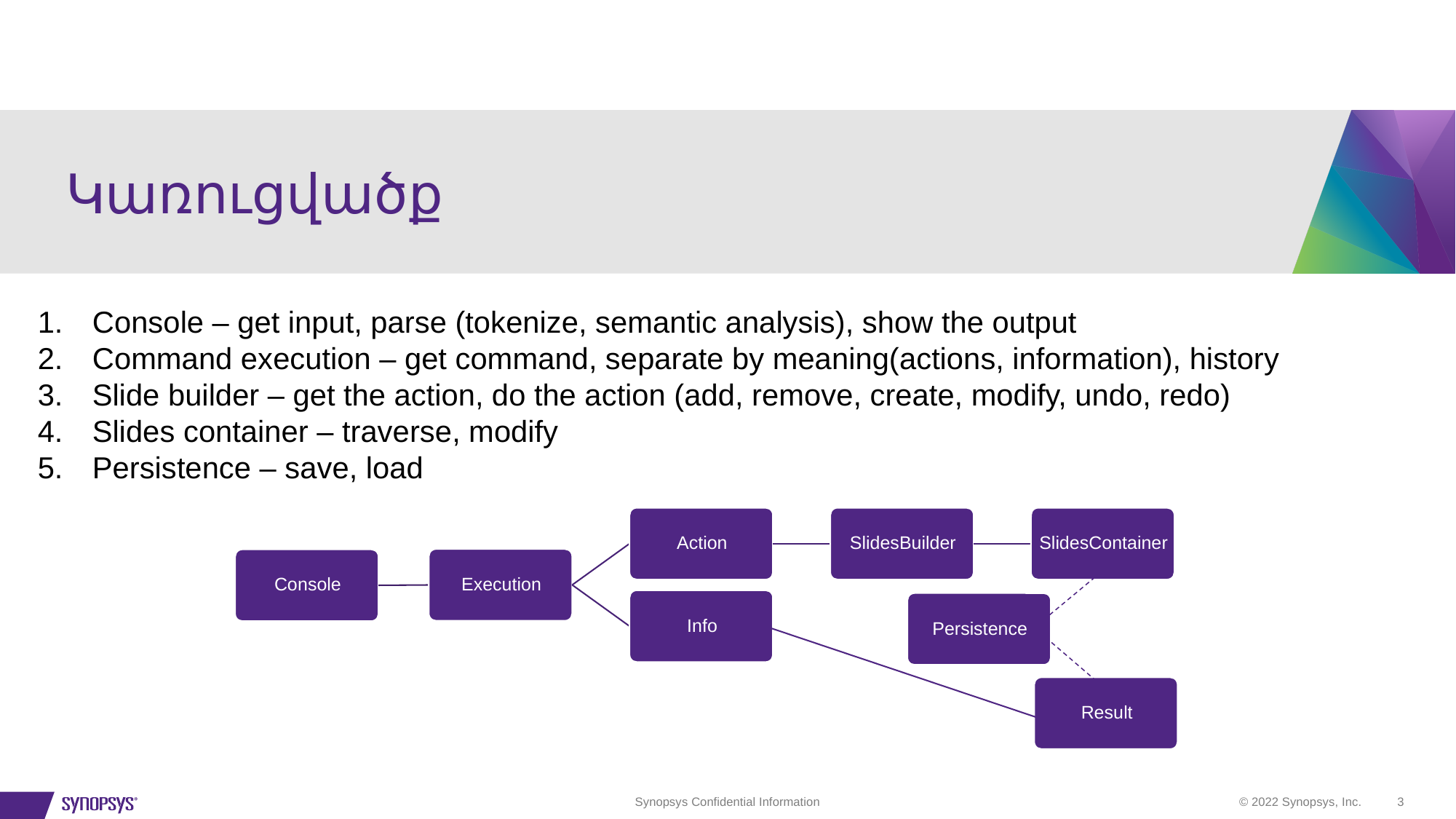

# Կառուցվածք
Console – get input, parse (tokenize, semantic analysis), show the output
Command execution – get command, separate by meaning(actions, information), history
Slide builder – get the action, do the action (add, remove, create, modify, undo, redo)
Slides container – traverse, modify
Persistence – save, load
Console

Execution

Action

SlidesBuilder

SlidesContainer

Info
Persistence
Result